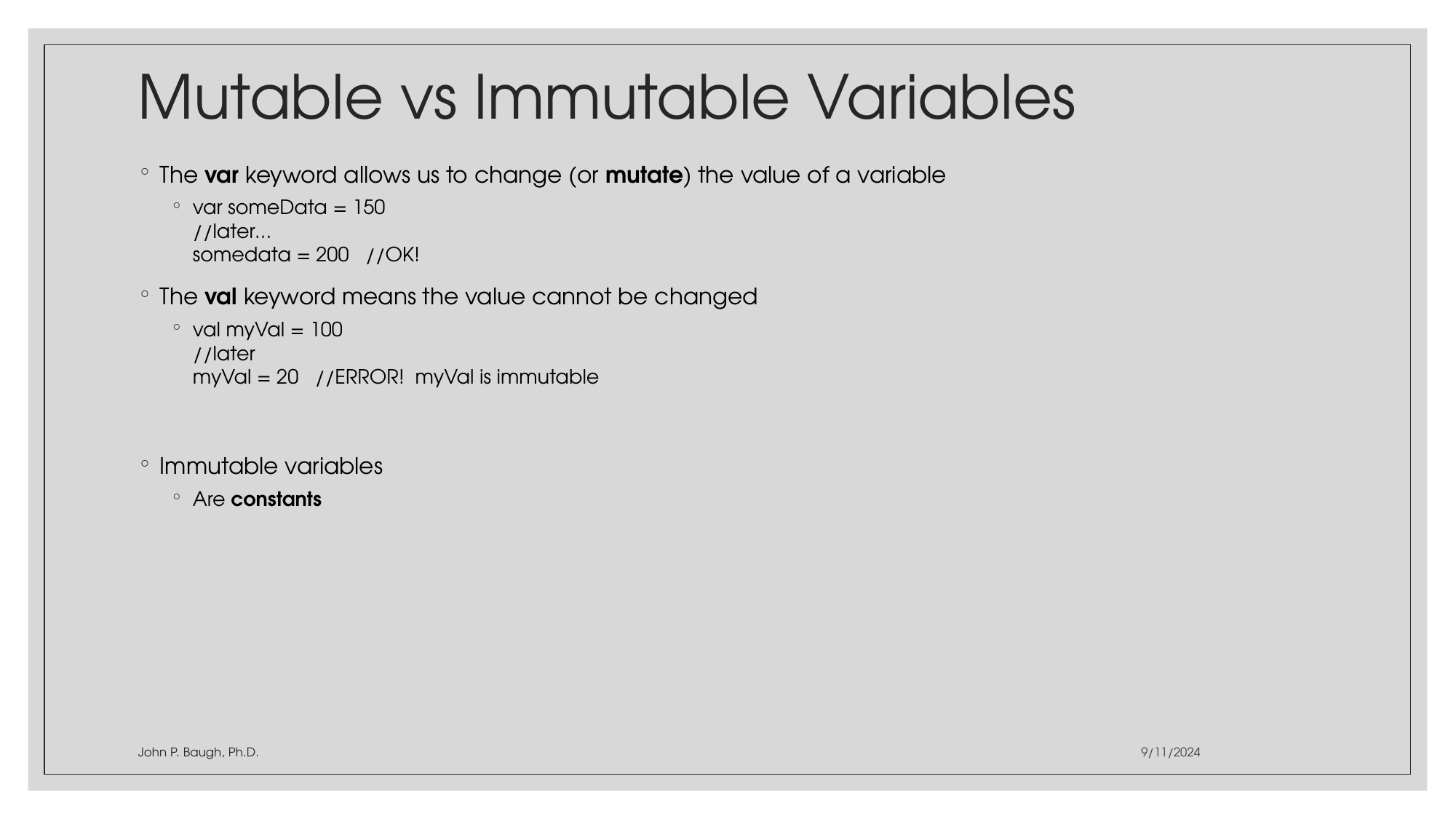

# Mutable vs Immutable Variables
The var keyword allows us to change (or mutate) the value of a variable
var someData = 150
//later…
somedata = 200   //OK!
The val keyword means the value cannot be changed
val myVal = 100
//later
myVal = 20   //ERROR!  myVal is immutable

Immutable variables
Are constants
John P. Baugh, Ph.D.
9/11/2024